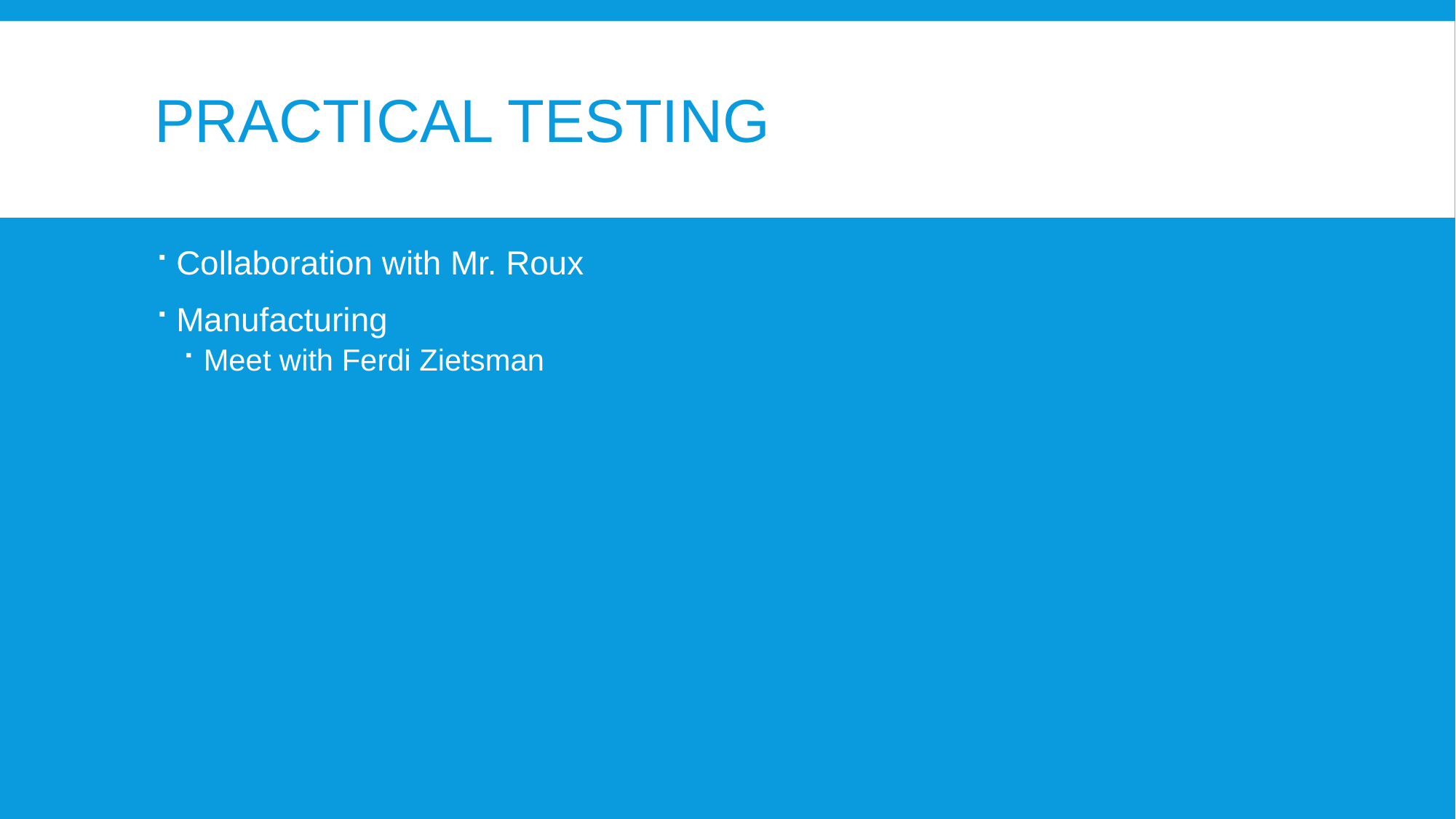

# Practical Testing
Collaboration with Mr. Roux
Manufacturing
Meet with Ferdi Zietsman